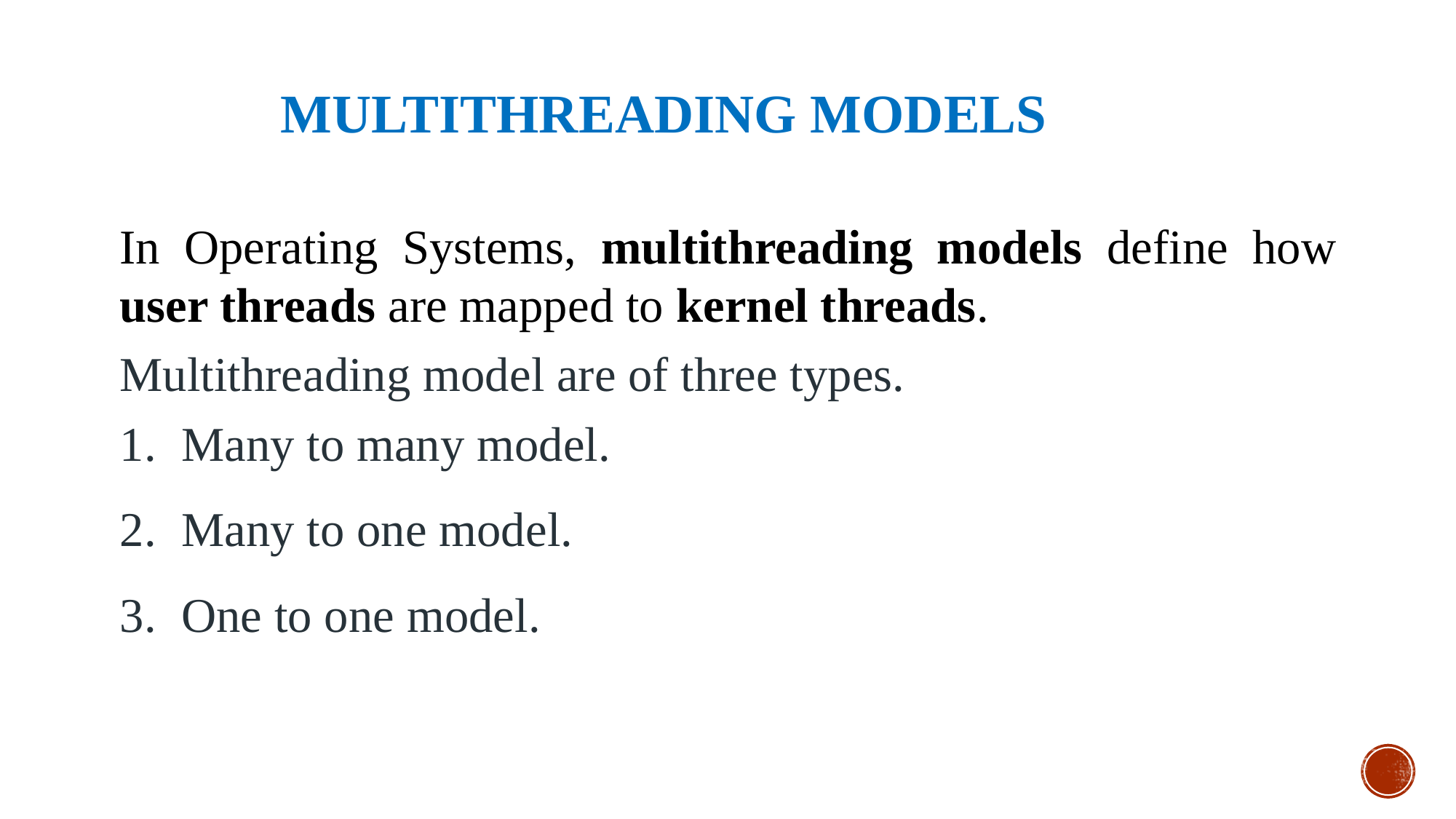

Multithreading models
In Operating Systems, multithreading models define how user threads are mapped to kernel threads.
Multithreading model are of three types.
Many to many model.
Many to one model.
One to one model.